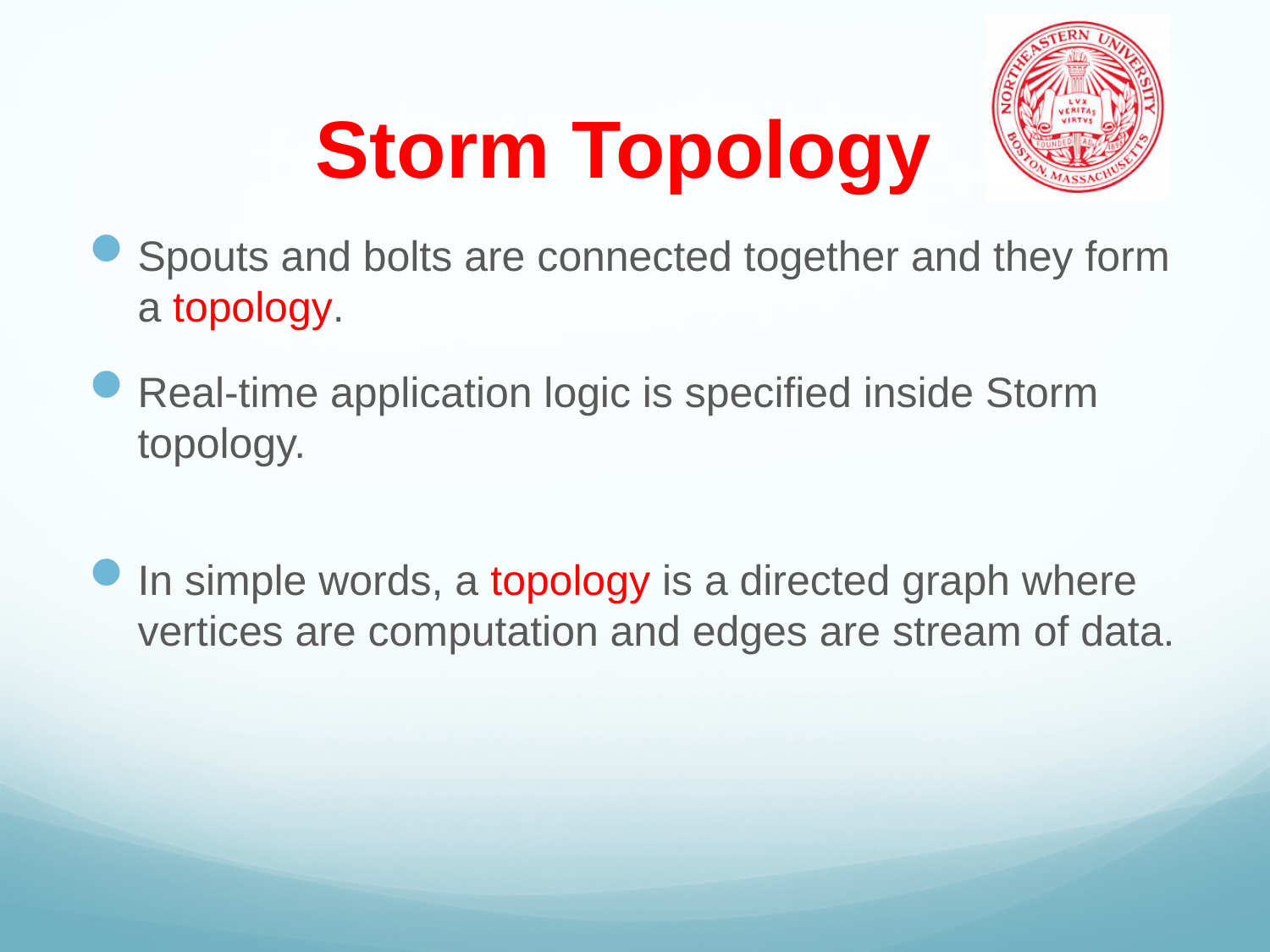

# Storm Topology
Spouts and bolts are connected together and they form a topology.
Real-time application logic is specified inside Storm topology.
In simple words, a topology is a directed graph where vertices are computation and edges are stream of data.